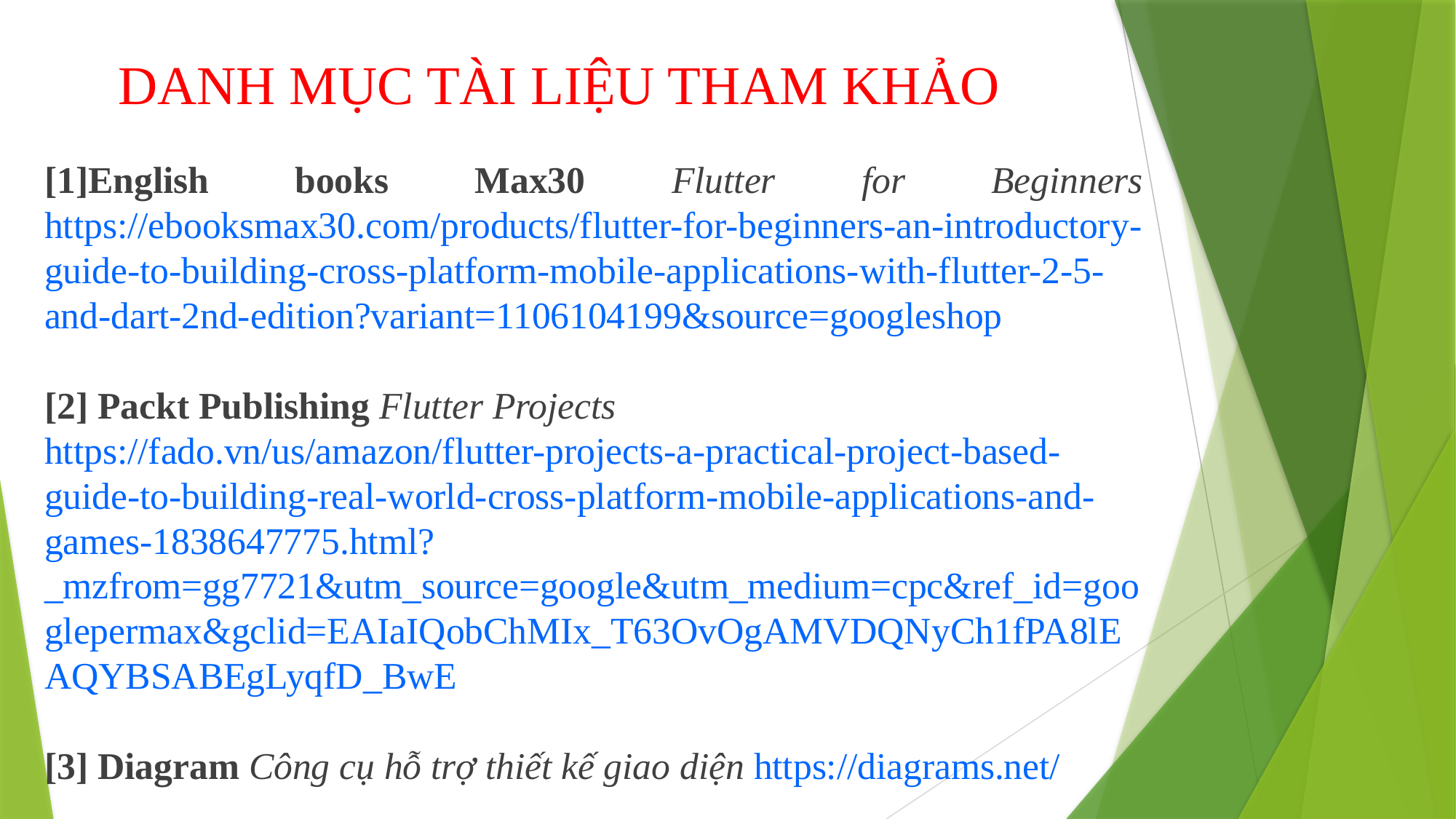

# DANH MỤC TÀI LIỆU THAM KHẢO
[1]English books Max30 Flutter for Beginners https://ebooksmax30.com/products/flutter-for-beginners-an-introductory-guide-to-building-cross-platform-mobile-applications-with-flutter-2-5-and-dart-2nd-edition?variant=1106104199&source=googleshop

[2] Packt Publishing Flutter Projects
https://fado.vn/us/amazon/flutter-projects-a-practical-project-based-guide-to-building-real-world-cross-platform-mobile-applications-and-games-1838647775.html?_mzfrom=gg7721&utm_source=google&utm_medium=cpc&ref_id=googlepermax&gclid=EAIaIQobChMIx_T63OvOgAMVDQNyCh1fPA8lEAQYBSABEgLyqfD_BwE

[3] Diagram Công cụ hỗ trợ thiết kế giao diện https://diagrams.net/